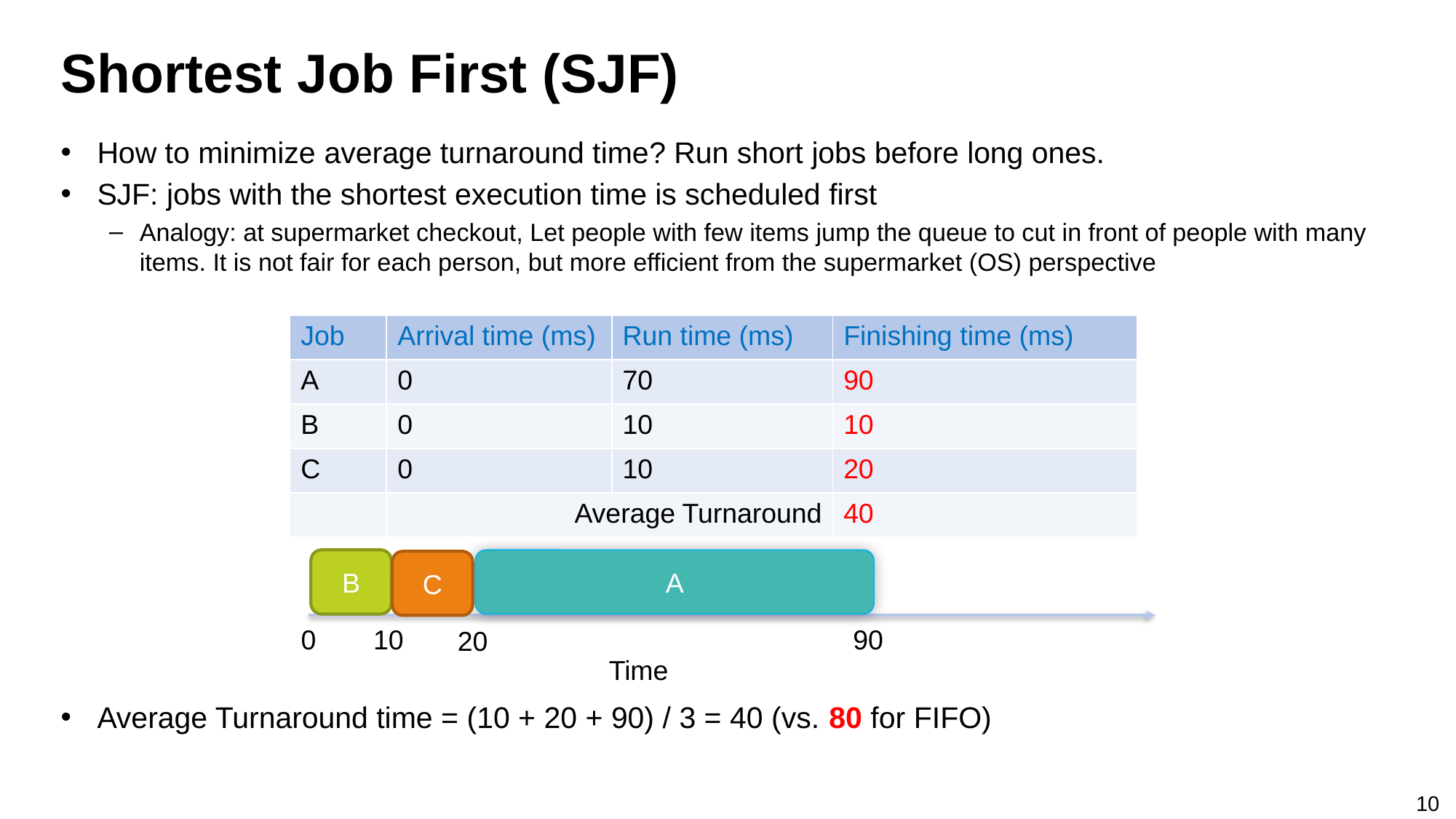

# Shortest Job First (SJF)
How to minimize average turnaround time? Run short jobs before long ones.
SJF: jobs with the shortest execution time is scheduled first
Analogy: at supermarket checkout, Let people with few items jump the queue to cut in front of people with many items. It is not fair for each person, but more efficient from the supermarket (OS) perspective

Average Turnaround time = (10 + 20 + 90) / 3 = 40 (vs. 80 for FIFO)
| Job | Arrival time (ms) | Run time (ms) | Finishing time (ms) |
| --- | --- | --- | --- |
| A | 0 | 70 | 90 |
| B | 0 | 10 | 10 |
| C | 0 | 10 | 20 |
|  | Average Turnaround | Average Turnaround | 40 |
B
A
C
0
10
90
20
Time
10